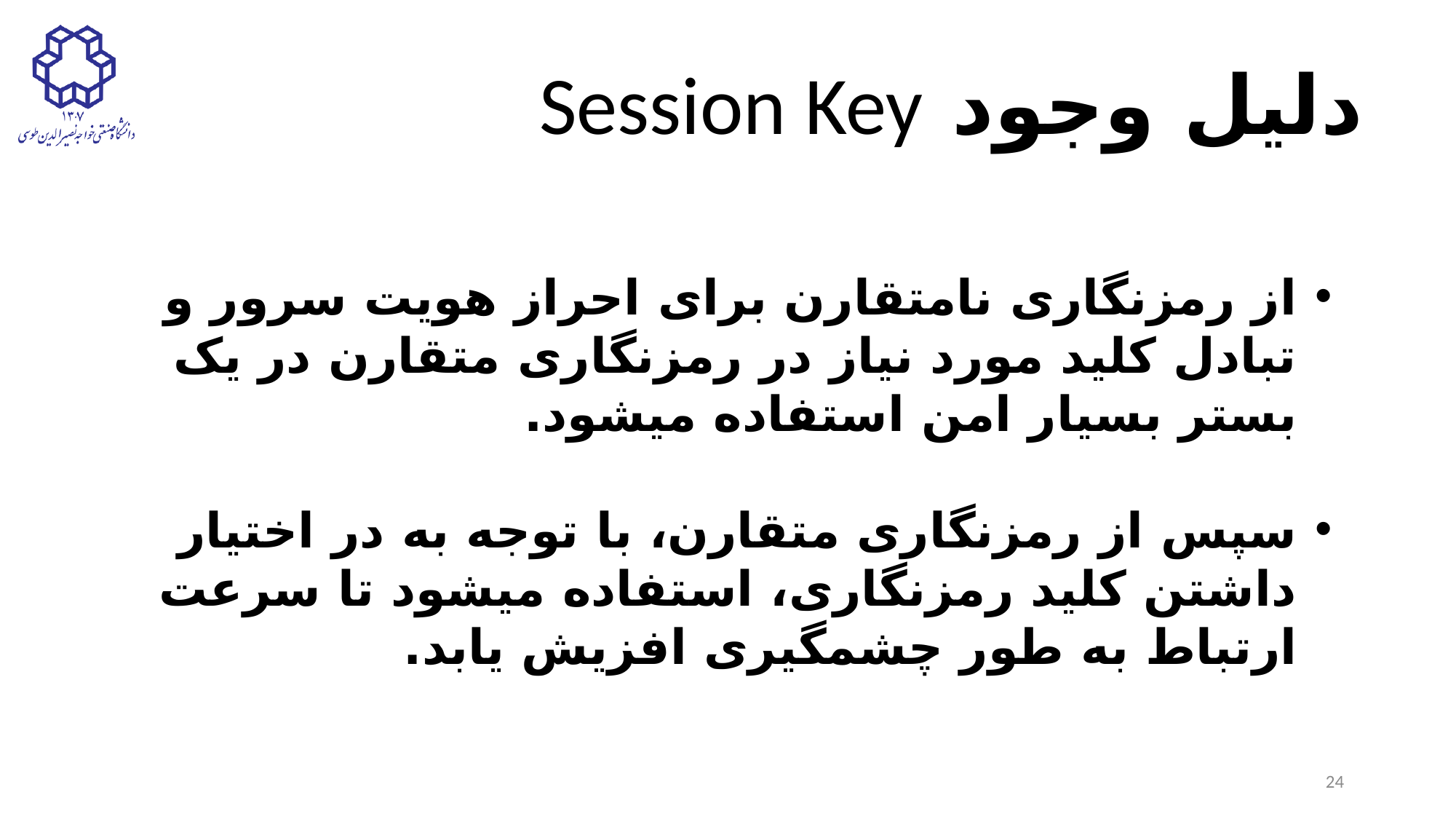

# دلیل وجود Session Key
از رمزنگاری نامتقارن برای احراز هویت سرور و تبادل کلید مورد نیاز در رمزنگاری متقارن در یک بستر بسیار امن استفاده میشود.

سپس از رمزنگاری متقارن، با توجه به در اختیار داشتن کلید رمزنگاری، استفاده میشود تا سرعت ارتباط به طور چشمگیری افزیش یابد.
24